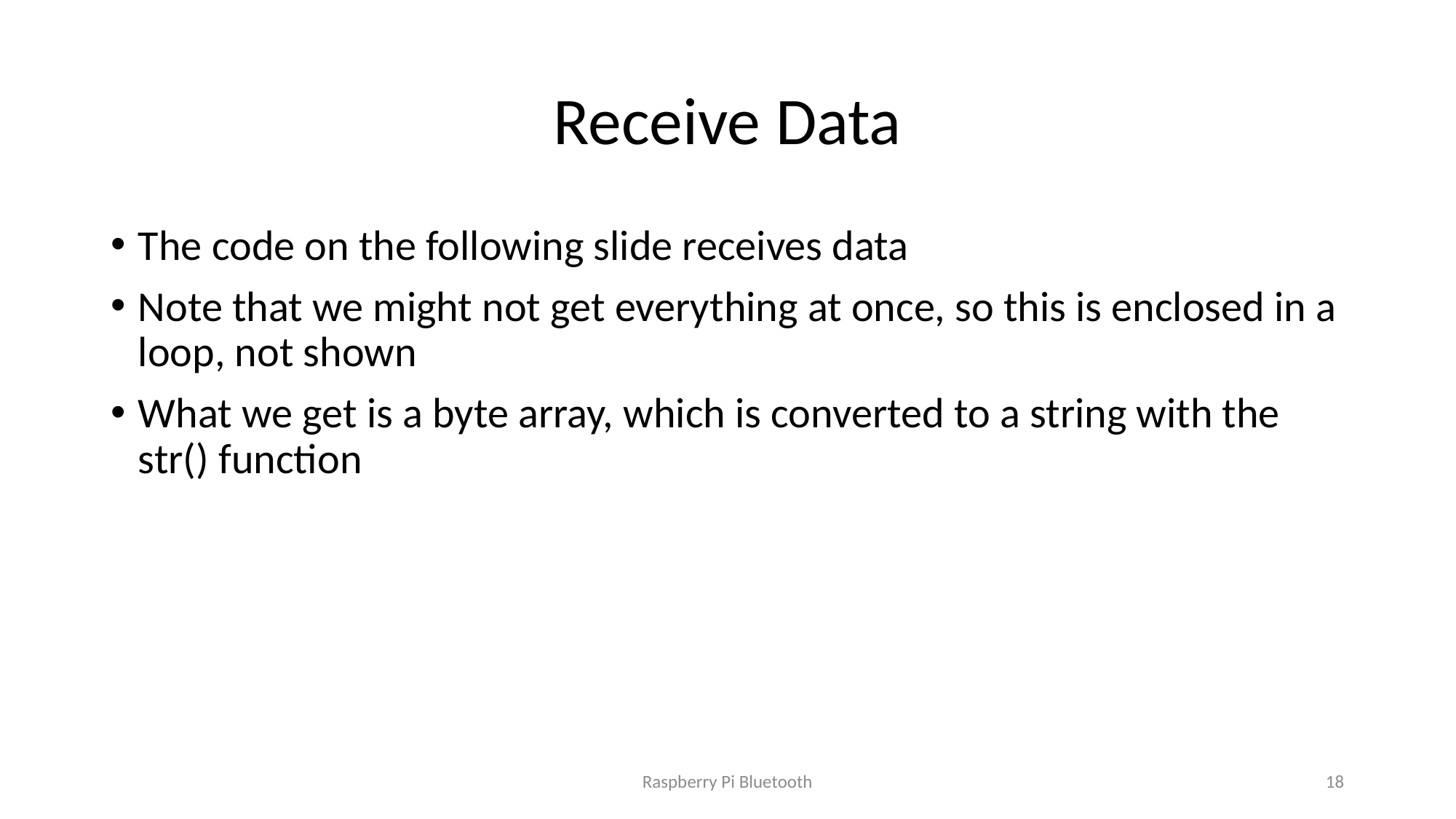

# Receive Data
The code on the following slide receives data
Note that we might not get everything at once, so this is enclosed in a loop, not shown
What we get is a byte array, which is converted to a string with the str() function
Raspberry Pi Bluetooth
18